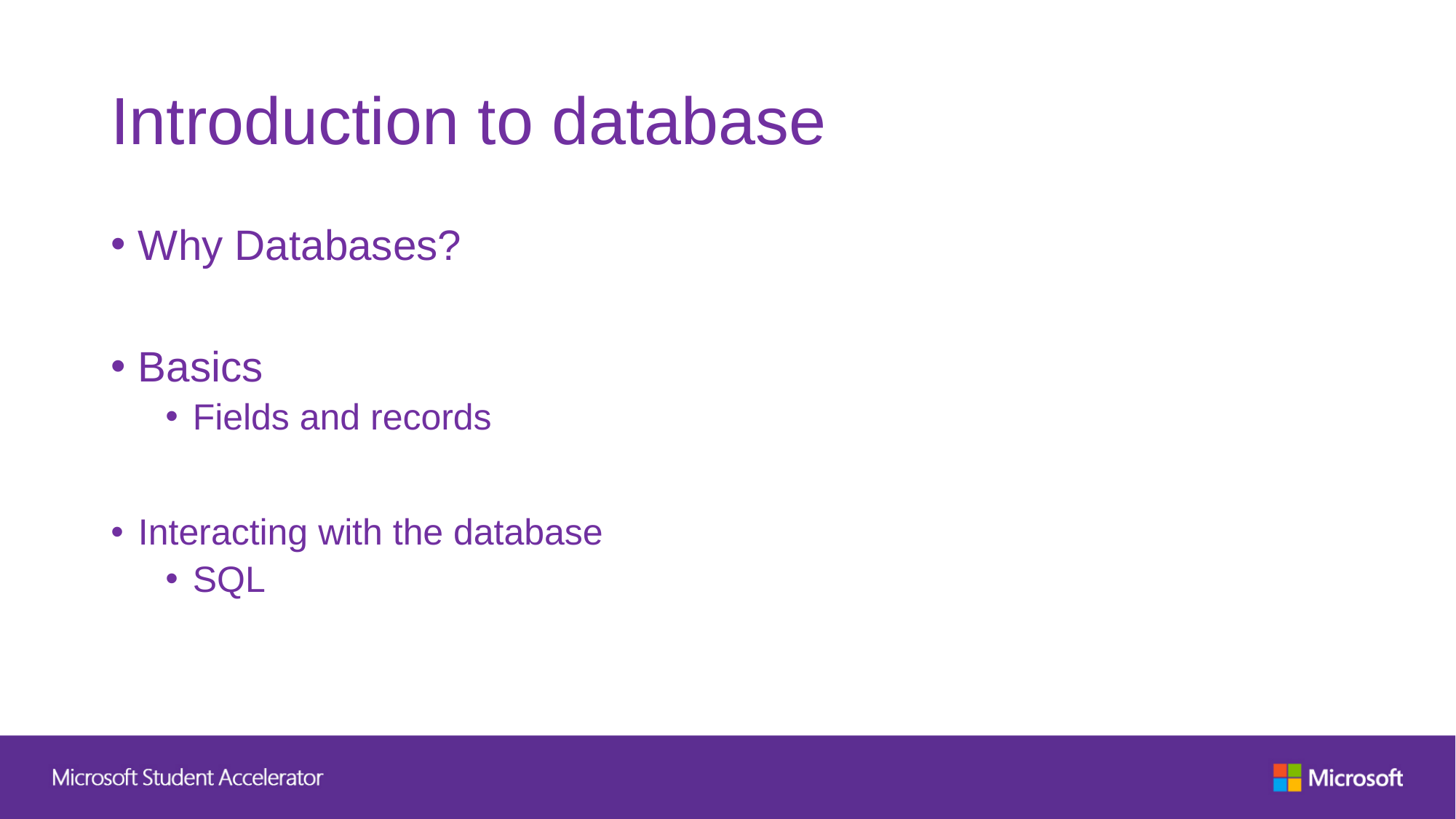

# Introduction to database
Why Databases?

Basics
Fields and records

Interacting with the database
SQL